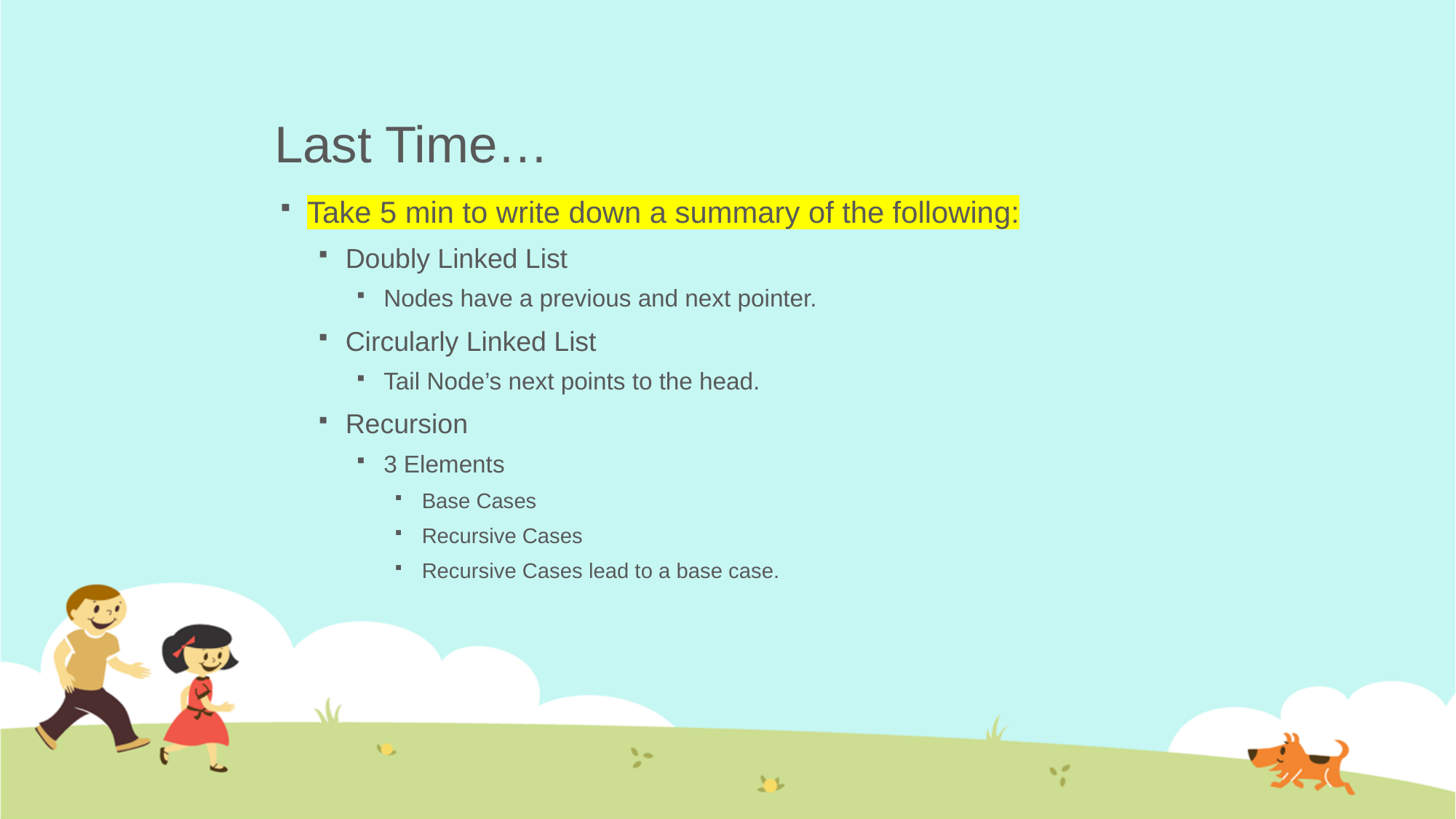

# Last Time…
Take 5 min to write down a summary of the following:
Doubly Linked List
Nodes have a previous and next pointer.
Circularly Linked List
Tail Node’s next points to the head.
Recursion
3 Elements
Base Cases
Recursive Cases
Recursive Cases lead to a base case.